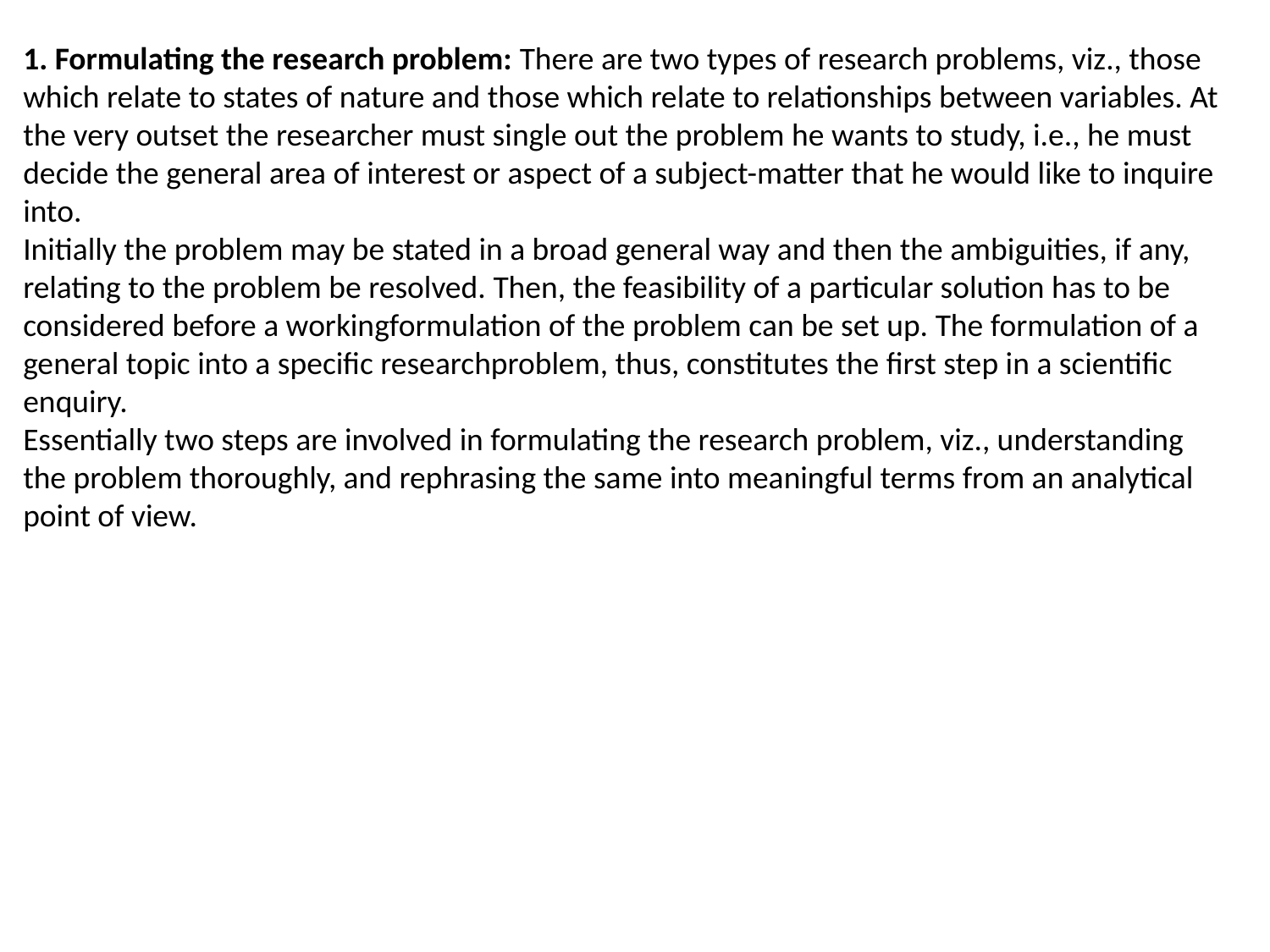

1. Formulating the research problem: There are two types of research problems, viz., those
which relate to states of nature and those which relate to relationships between variables. At the very outset the researcher must single out the problem he wants to study, i.e., he must decide the general area of interest or aspect of a subject-matter that he would like to inquire into.
Initially the problem may be stated in a broad general way and then the ambiguities, if any, relating to the problem be resolved. Then, the feasibility of a particular solution has to be considered before a workingformulation of the problem can be set up. The formulation of a general topic into a specific researchproblem, thus, constitutes the first step in a scientific enquiry.
Essentially two steps are involved in formulating the research problem, viz., understanding the problem thoroughly, and rephrasing the same into meaningful terms from an analytical point of view.